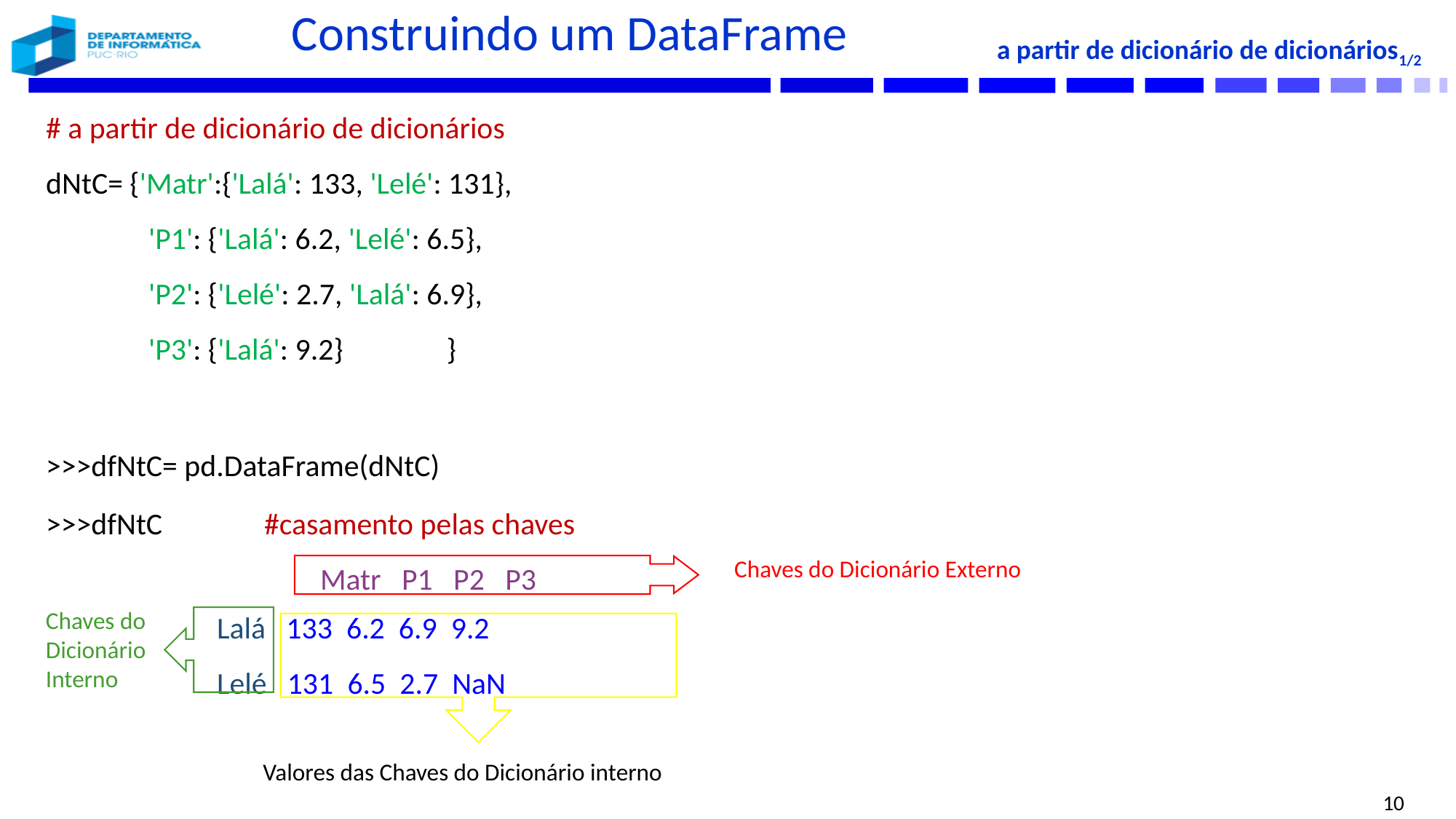

# Construindo um DataFrame
a partir de dicionário de dicionários1/2
# a partir de dicionário de dicionários
dNtC= {'Matr':{'Lalá': 133, 'Lelé': 131},
    'P1': {'Lalá': 6.2, 'Lelé': 6.5},
    'P2': {'Lelé': 2.7, 'Lalá': 6.9},
    'P3': {'Lalá': 9.2}               }

>>>dfNtC= pd.DataFrame(dNtC)
>>>dfNtC 	#casamento pelas chaves
 Matr   P1   P2   P3
Lalá   133  6.2  6.9  9.2
Lelé   131  6.5  2.7  NaN
Chaves do Dicionário Externo

Chaves do Dicionário Interno

Valores das Chaves do Dicionário interno
10